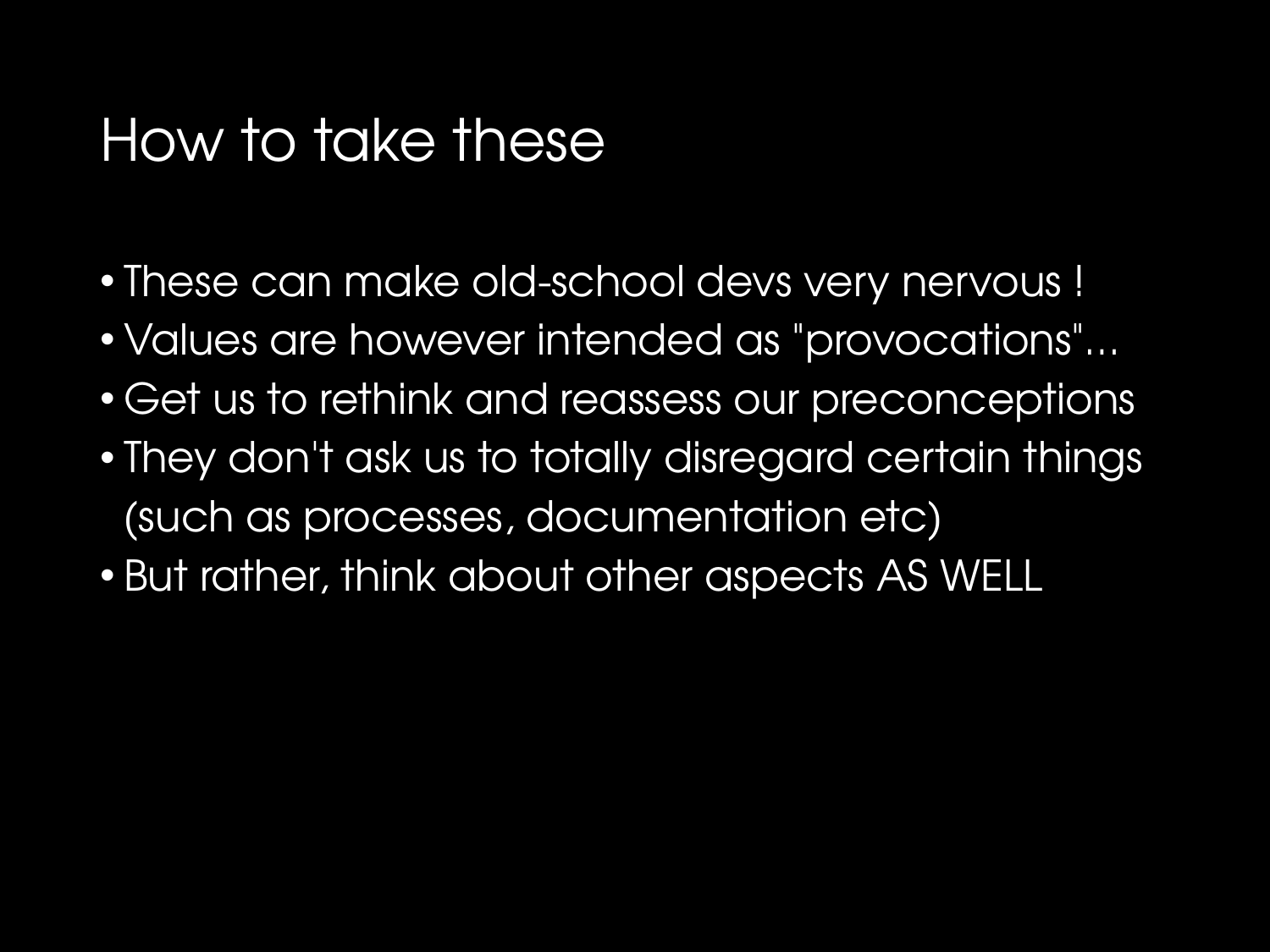

# How to take these
These can make old-school devs very nervous !
Values are however intended as "provocations"…
Get us to rethink and reassess our preconceptions
They don't ask us to totally disregard certain things
  (such as processes, documentation etc)
But rather, think about other aspects AS WELL